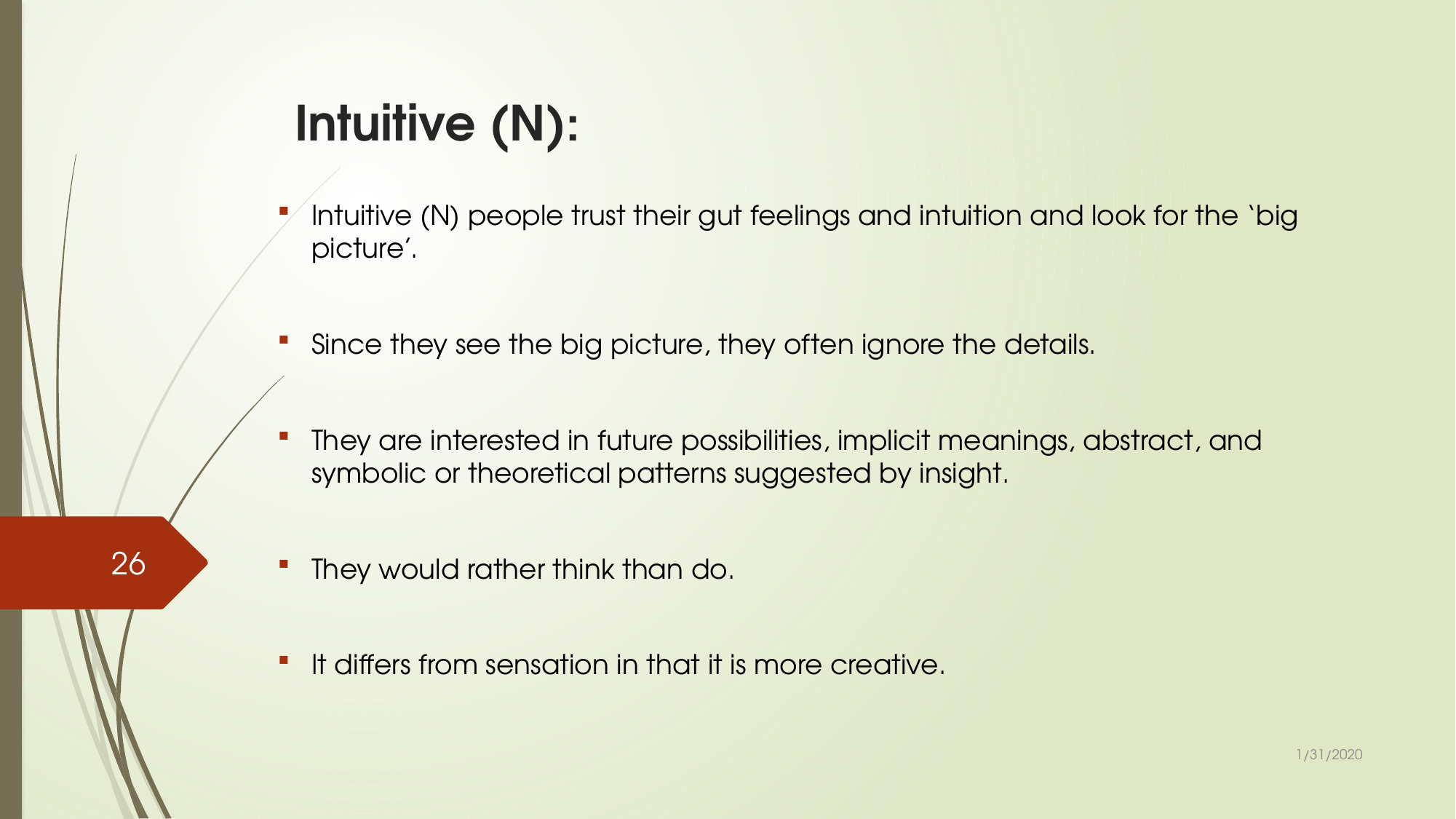

# Intuitive (N):
Intuitive (N) people trust their gut feelings and intuition and look for the ‘big picture’.

Since they see the big picture, they often ignore the details.

They are interested in future possibilities, implicit meanings, abstract, and symbolic or theoretical patterns suggested by insight.

They would rather think than do.

It differs from sensation in that it is more creative.
26
1/31/2020